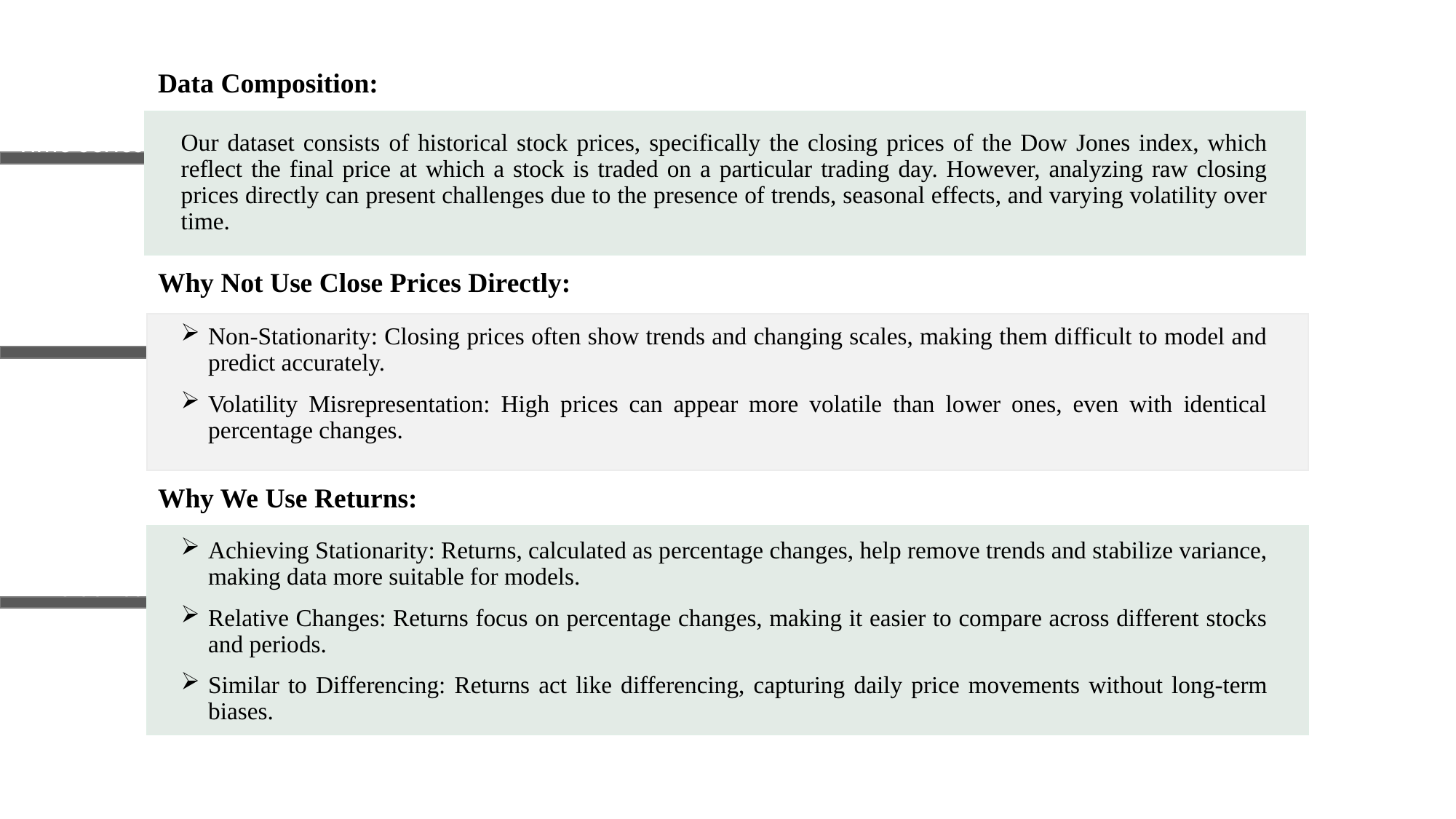

# Data Composition:

Our dataset consists of historical stock prices, specifically the closing prices of the Dow Jones index, which reflect the final price at which a stock is traded on a particular trading day. However, analyzing raw closing prices directly can present challenges due to the presence of trends, seasonal effects, and varying volatility over time.

Time Series Analysis
Why Not Use Close Prices Directly:

Non-Stationarity: Closing prices often show trends and changing scales, making them difficult to model and predict accurately.
Volatility Misrepresentation: High prices can appear more volatile than lower ones, even with identical percentage changes.

Why We Use Returns:

Achieving Stationarity: Returns, calculated as percentage changes, help remove trends and stabilize variance, making data more suitable for models.
Relative Changes: Returns focus on percentage changes, making it easier to compare across different stocks and periods.
Similar to Differencing: Returns act like differencing, capturing daily price movements without long-term biases.

Time Series Analysis